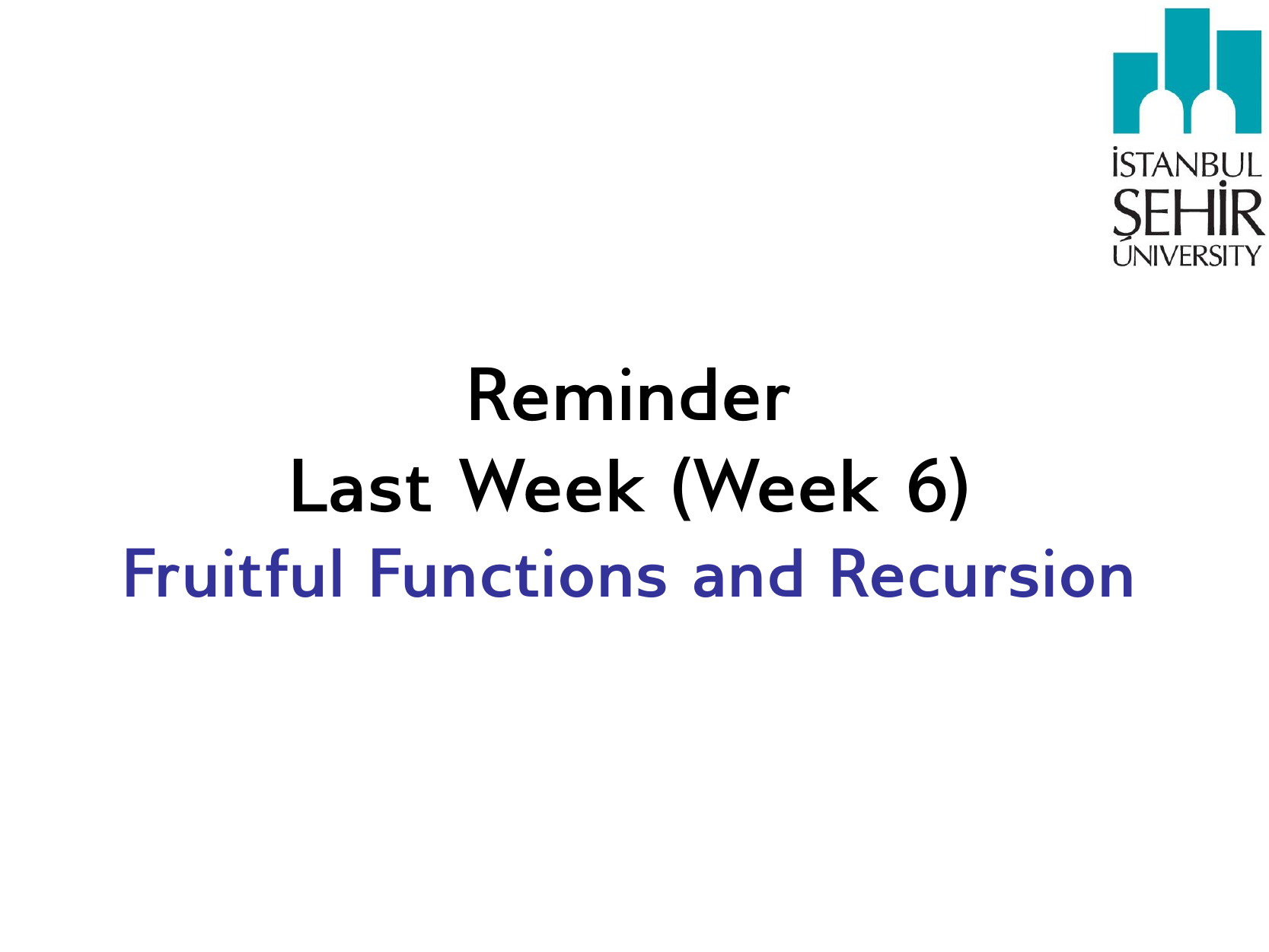

# Reminder Last Week (Week 6) Fruitful Functions and Recursion